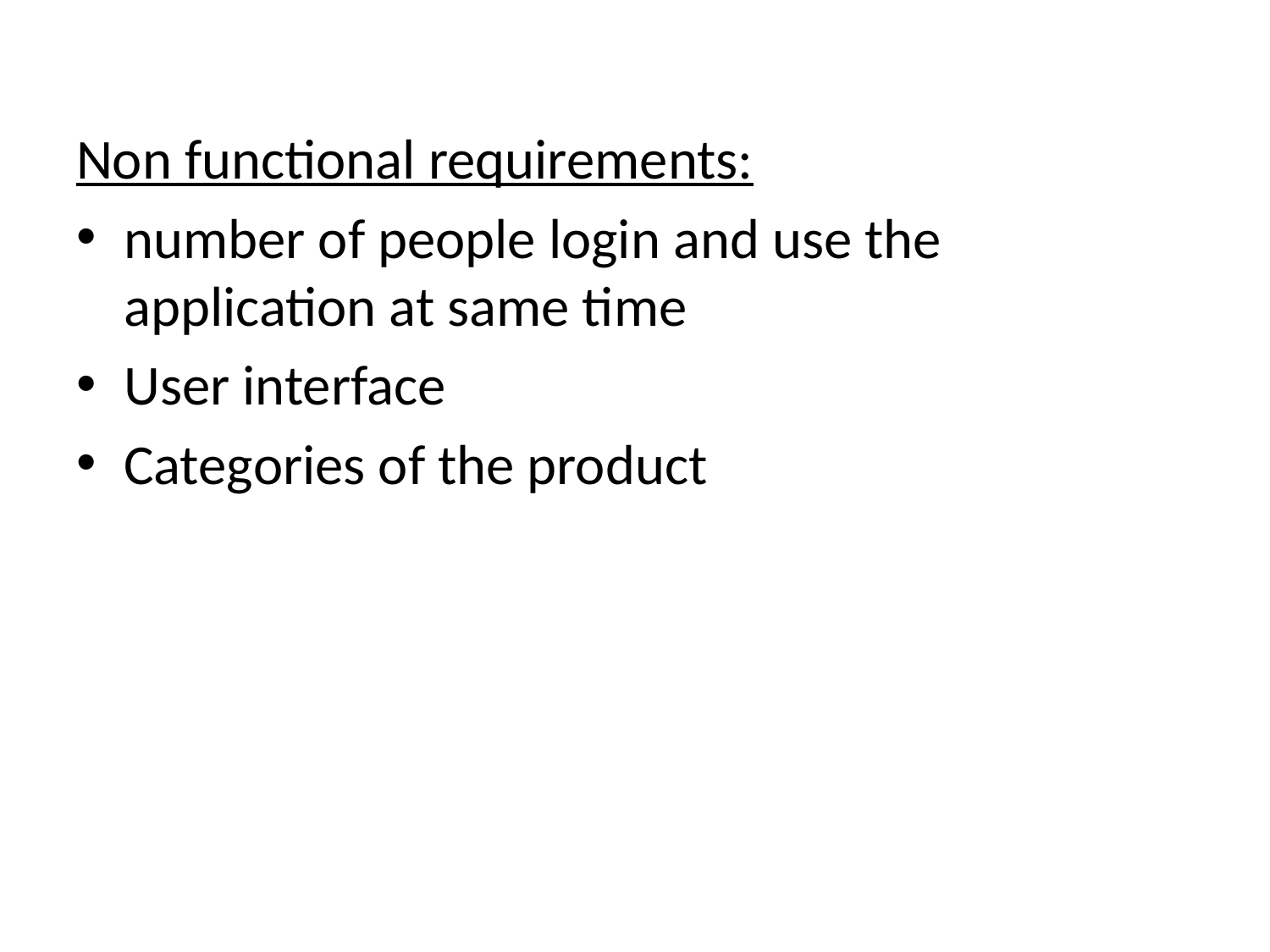

Non functional requirements:
number of people login and use the application at same time
User interface
Categories of the product